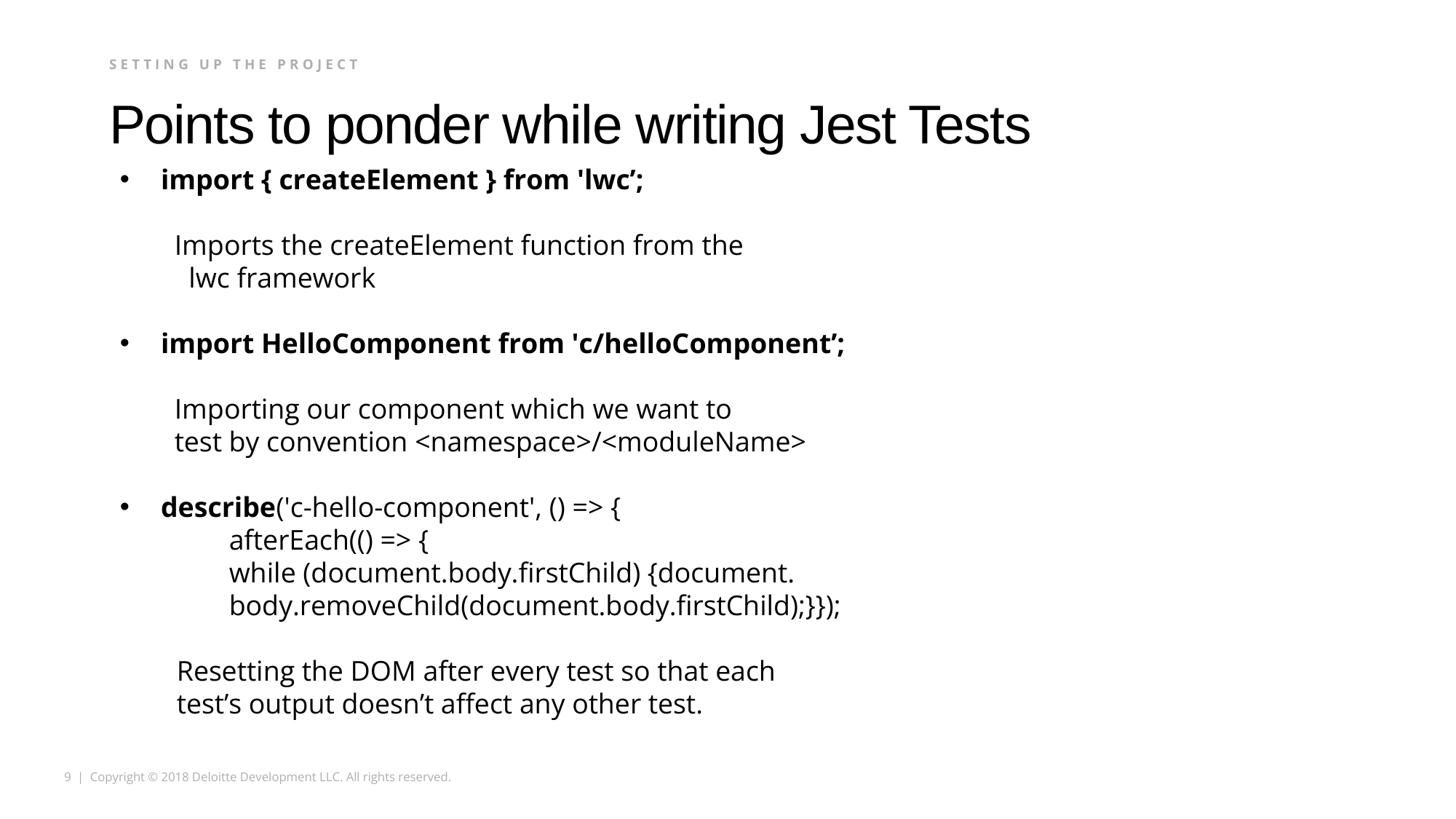

Setting up the project
# Points to ponder while writing Jest Tests
import { createElement } from 'lwc’;

Imports the createElement function from the
  lwc framework

import HelloComponent from 'c/helloComponent’;

Importing our component which we want to
test by convention <namespace>/<moduleName>

describe('c-hello-component', () => {
	afterEach(() => {
	while (document.body.firstChild) {document.
	body.removeChild(document.body.firstChild);}});

        Resetting the DOM after every test so that each
        test’s output doesn’t affect any other test.